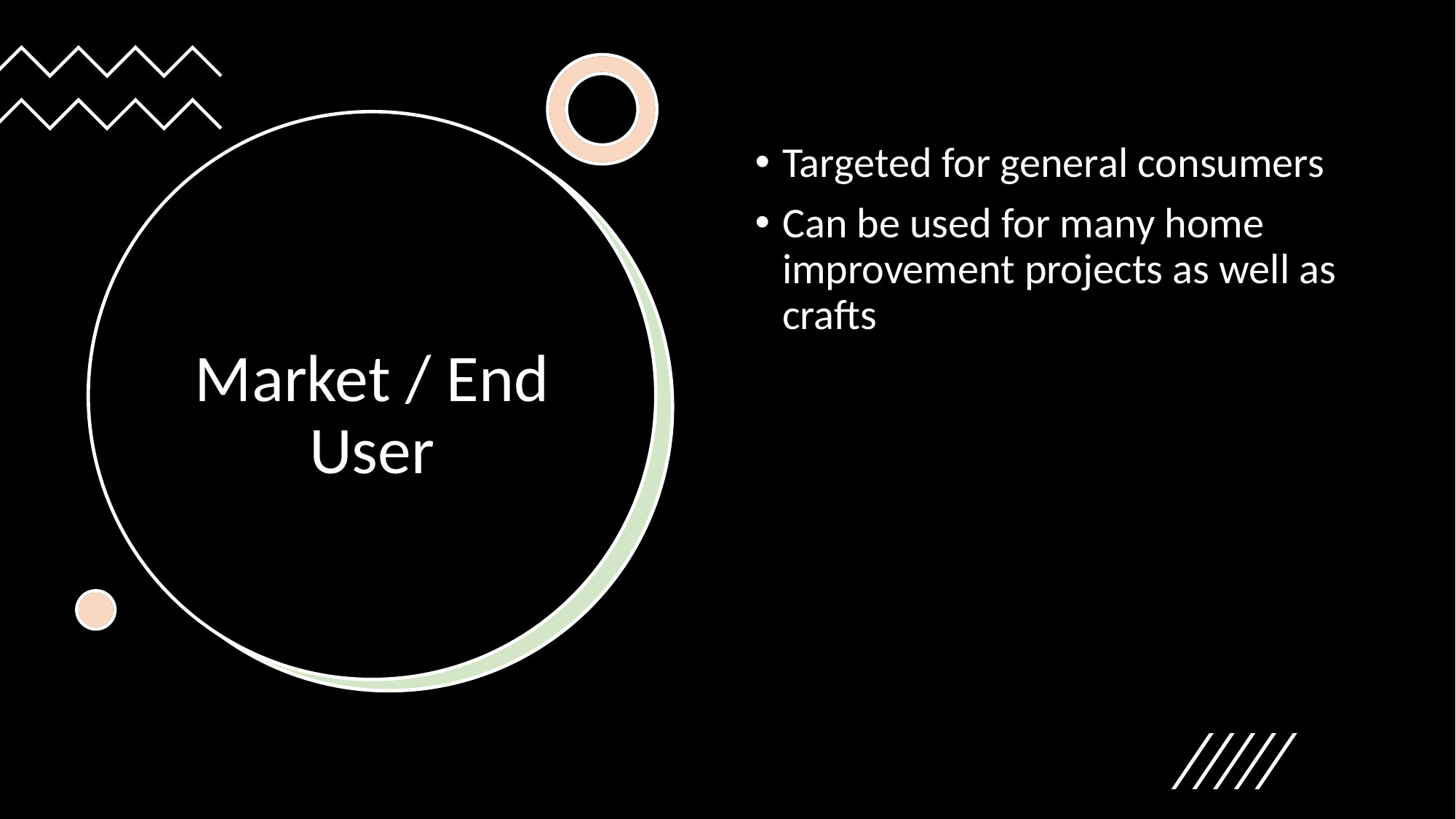

Targeted for general consumers
Can be used for many home improvement projects as well as crafts
# Market / End User